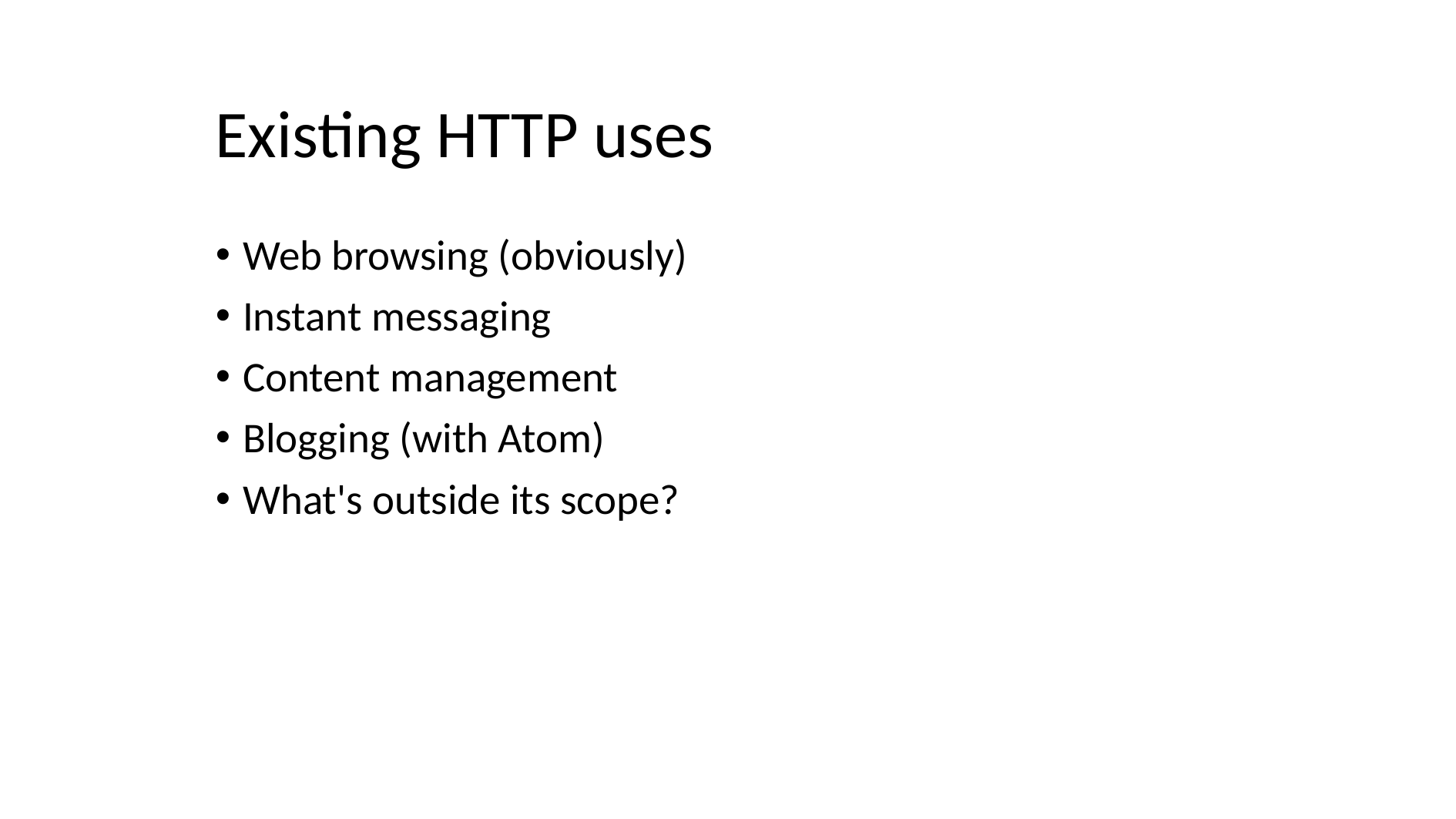

# Existing HTTP uses
Web browsing (obviously)
Instant messaging
Content management
Blogging (with Atom)
What's outside its scope?